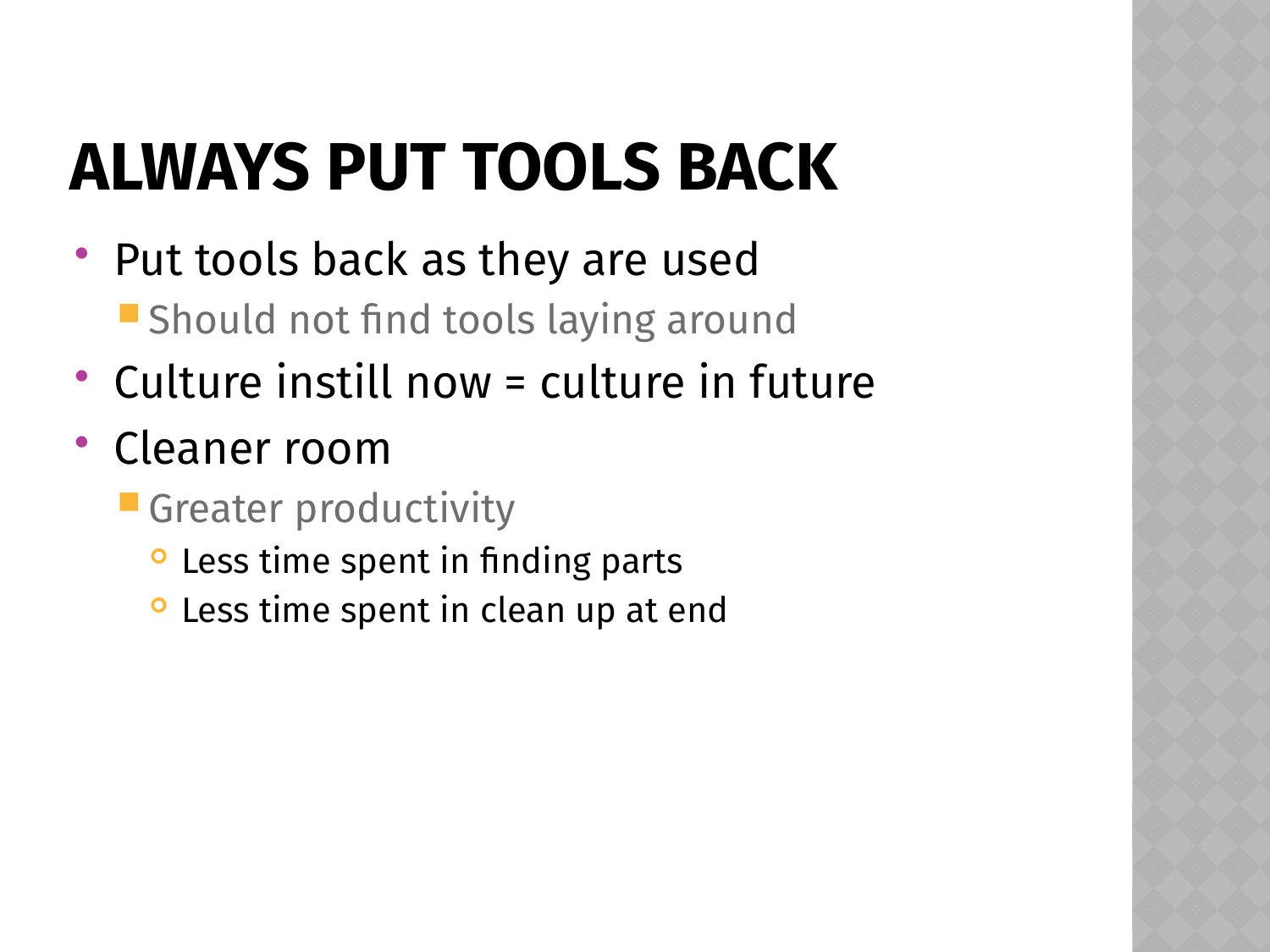

# Always put tools back
Put tools back as they are used
Should not find tools laying around
Culture instill now = culture in future
Cleaner room
Greater productivity
Less time spent in finding parts
Less time spent in clean up at end